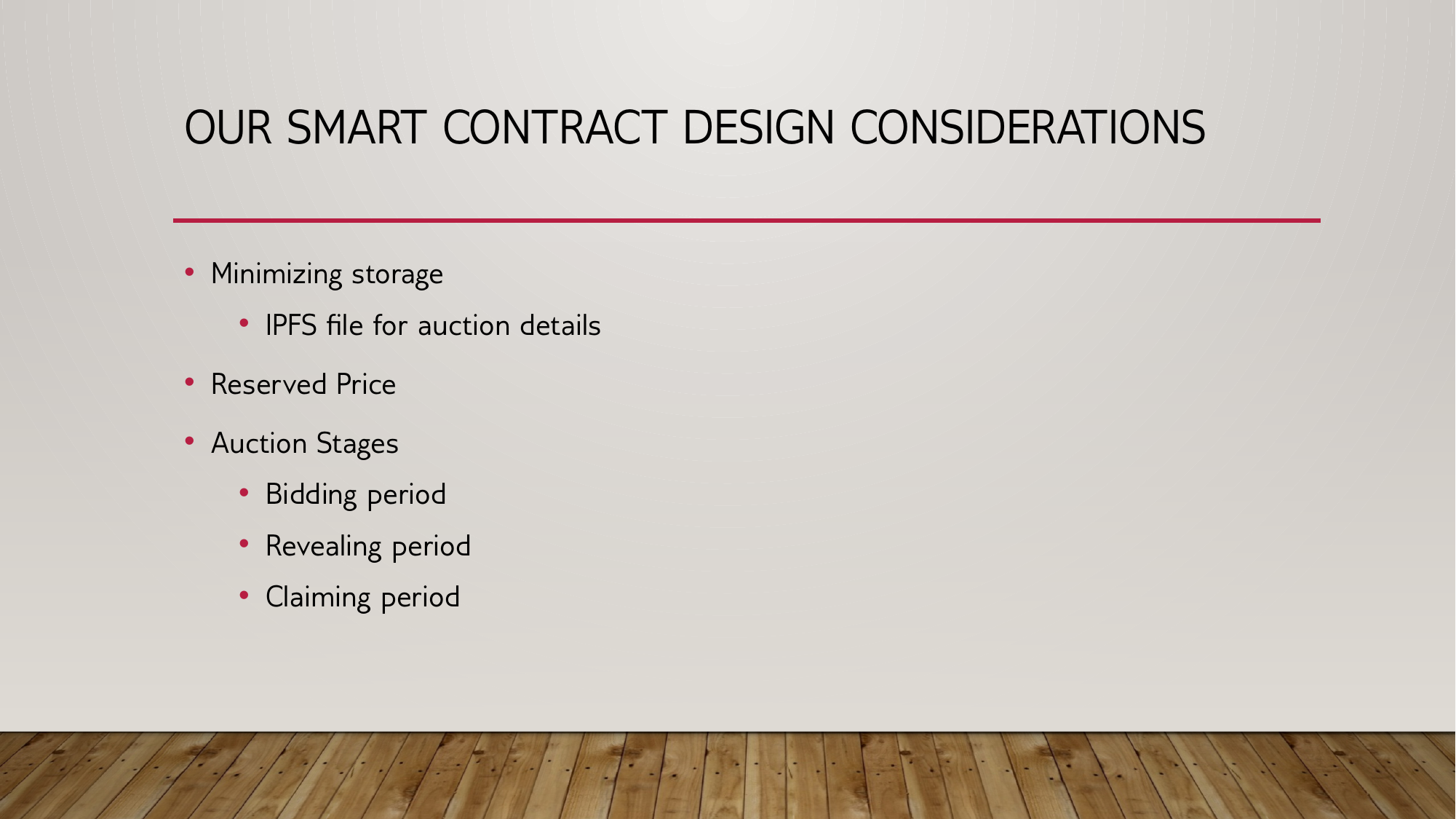

# Our Smart Contract Design Considerations
Minimizing storage
IPFS file for auction details
Reserved Price
Auction Stages
Bidding period
Revealing period
Claiming period